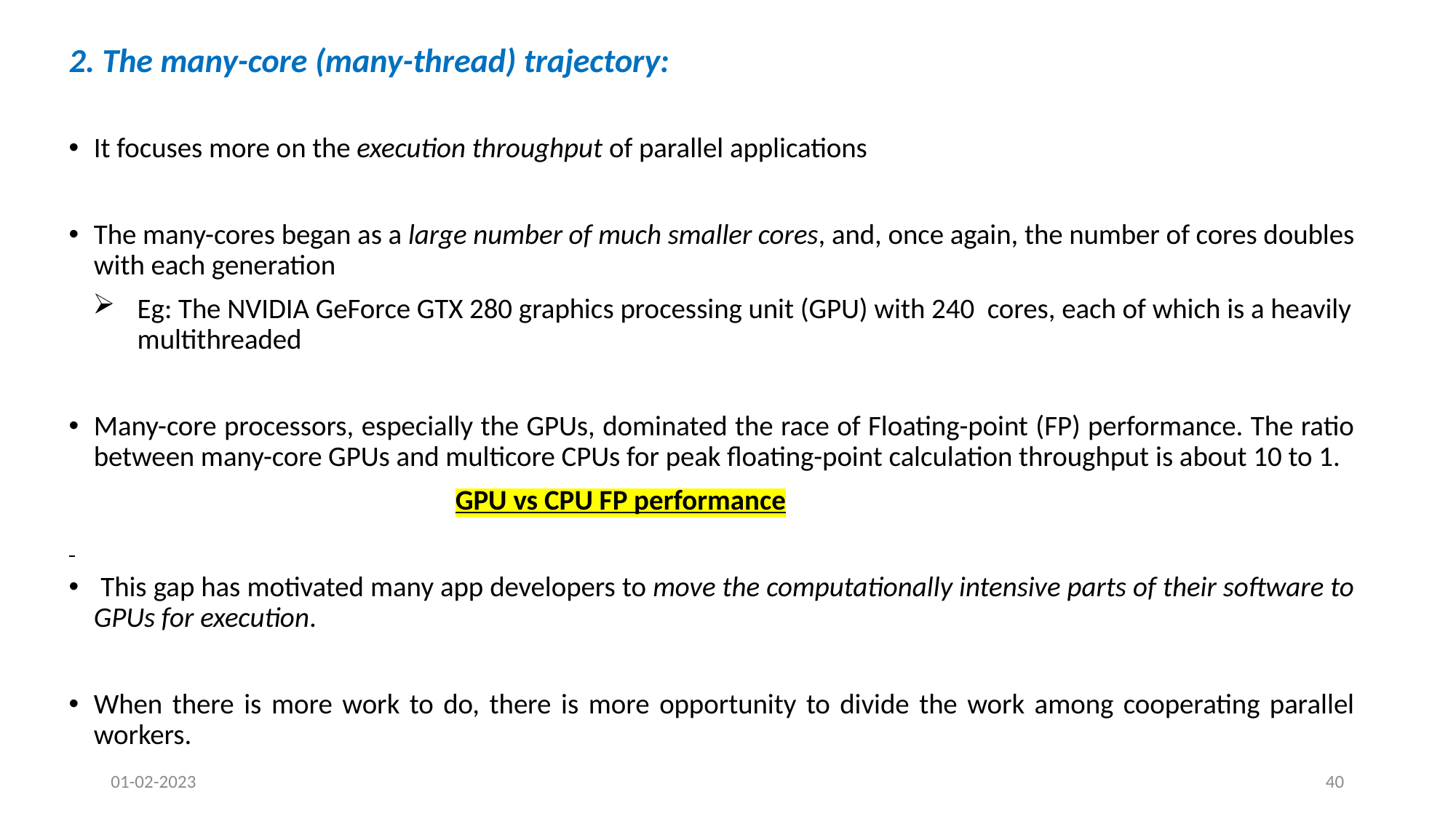

2. The many-core (many-thread) trajectory:

It focuses more on the execution throughput of parallel applications

The many-cores began as a large number of much smaller cores, and, once again, the number of cores doubles with each generation
Eg: The NVIDIA GeForce GTX 280 graphics processing unit (GPU) with 240  cores, each of which is a heavily multithreaded

Many-core processors, especially the GPUs, dominated the race of Floating-point (FP) performance. The ratio between many-core GPUs and multicore CPUs for peak floating-point calculation throughput is about 10 to 1.
			                 GPU vs CPU FP performance

 This gap has motivated many app developers to move the computationally intensive parts of their software to GPUs for execution.

When there is more work to do, there is more opportunity to divide the work among cooperating parallel workers.

01-02-2023
40